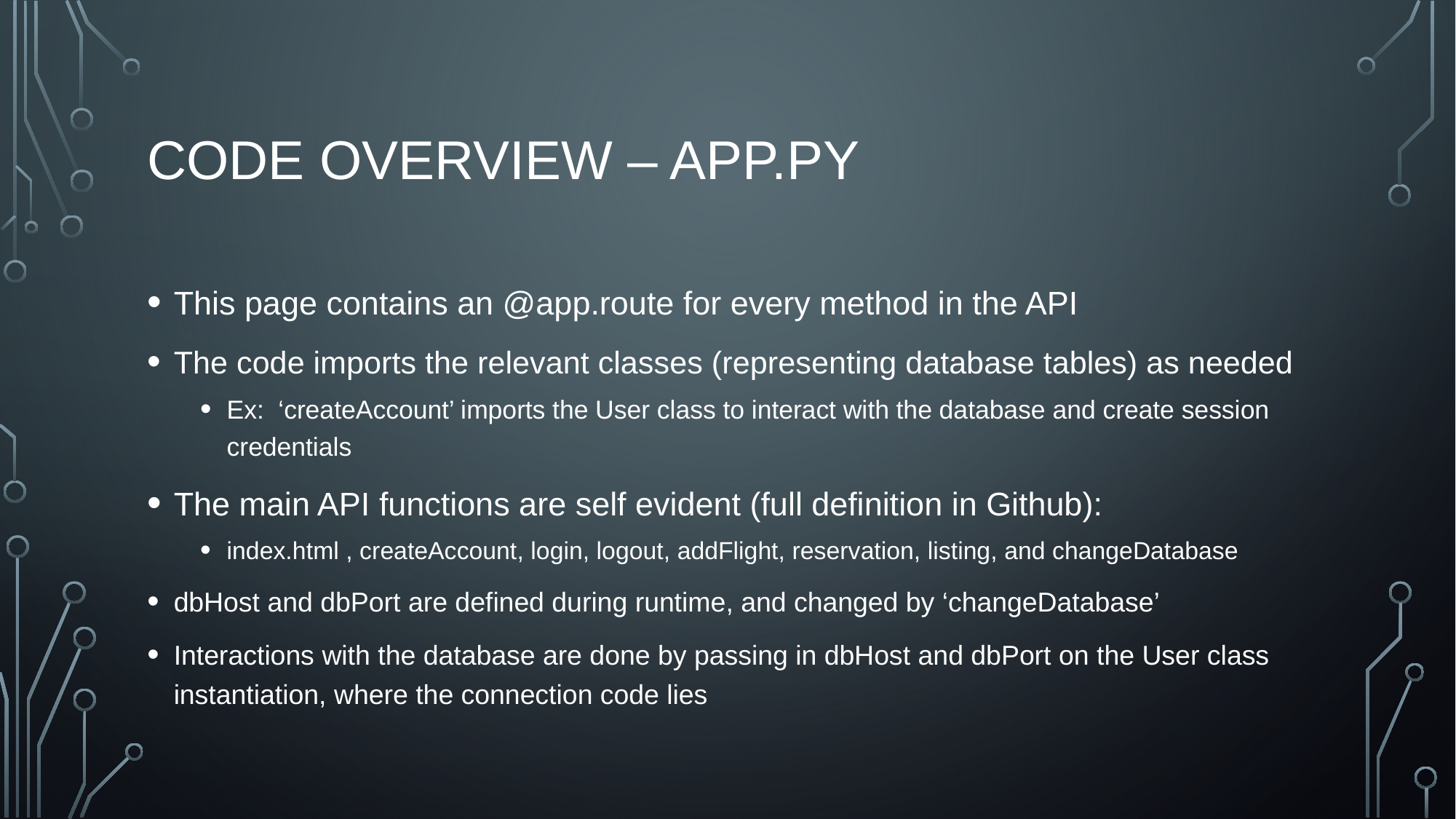

# Code Overview – app.py
This page contains an @app.route for every method in the API
The code imports the relevant classes (representing database tables) as needed
Ex:  ‘createAccount’ imports the User class to interact with the database and create session credentials
The main API functions are self evident (full definition in Github):
index.html , createAccount, login, logout, addFlight, reservation, listing, and changeDatabase
dbHost and dbPort are defined during runtime, and changed by ‘changeDatabase’
Interactions with the database are done by passing in dbHost and dbPort on the User class instantiation, where the connection code lies